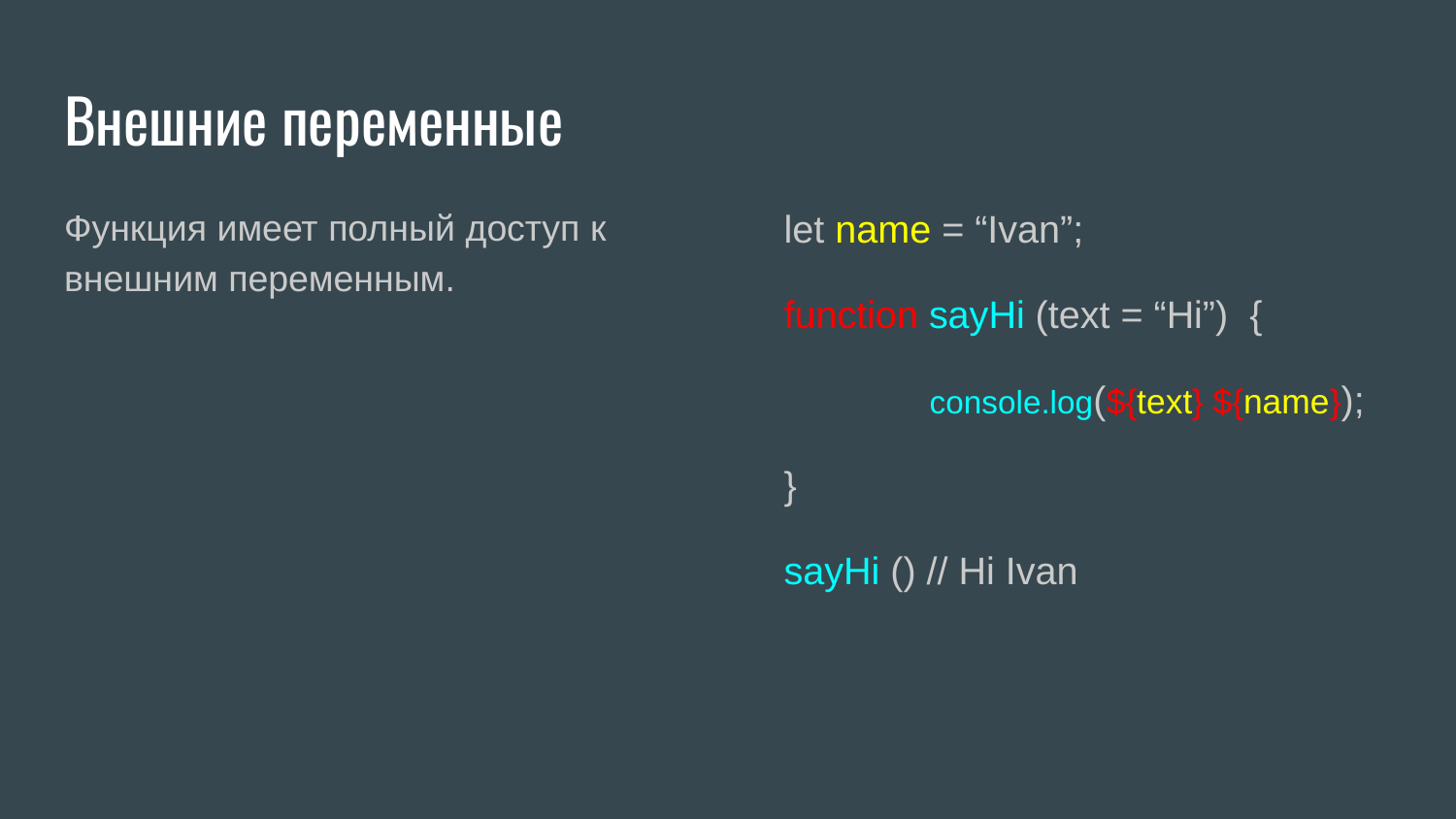

# Внешние переменные
Функция имеет полный доступ к внешним переменным.
let name = “Ivan”;
function sayHi (text = “Hi”)  {
	console.log(${text} ${name});
}
sayHi () // Hi Ivan